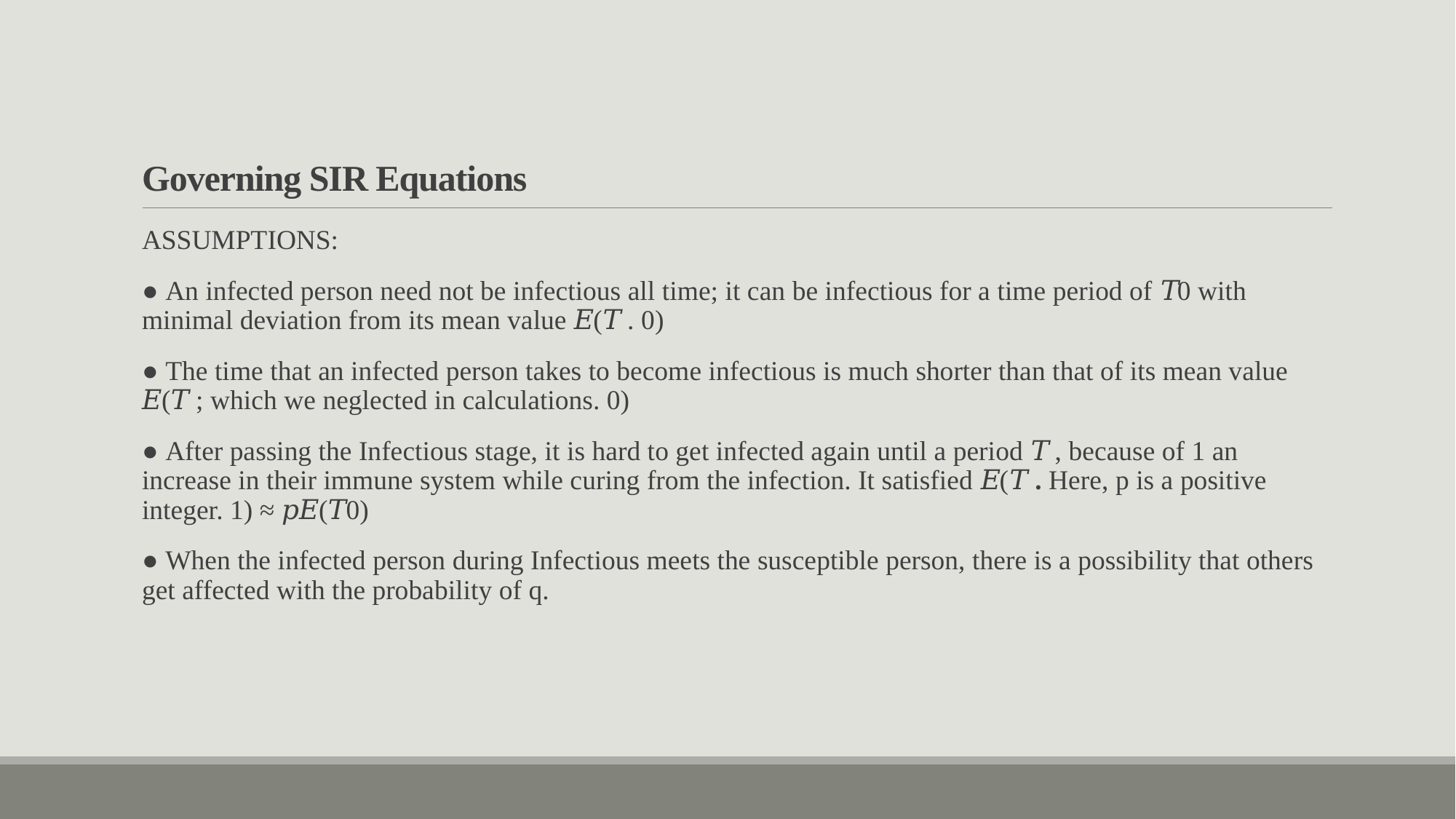

# Governing SIR Equations
ASSUMPTIONS:
● An infected person need not be infectious all time; it can be infectious for a time period of 𝑇0 with minimal deviation from its mean value 𝐸(𝑇 . 0)
● The time that an infected person takes to become infectious is much shorter than that of its mean value 𝐸(𝑇 ; which we neglected in calculations. 0)
● After passing the Infectious stage, it is hard to get infected again until a period 𝑇 , because of 1 an increase in their immune system while curing from the infection. It satisfied 𝐸(𝑇 . Here, p is a positive integer. 1) ≈ 𝑝𝐸(𝑇0)
● When the infected person during Infectious meets the susceptible person, there is a possibility that others get affected with the probability of q.